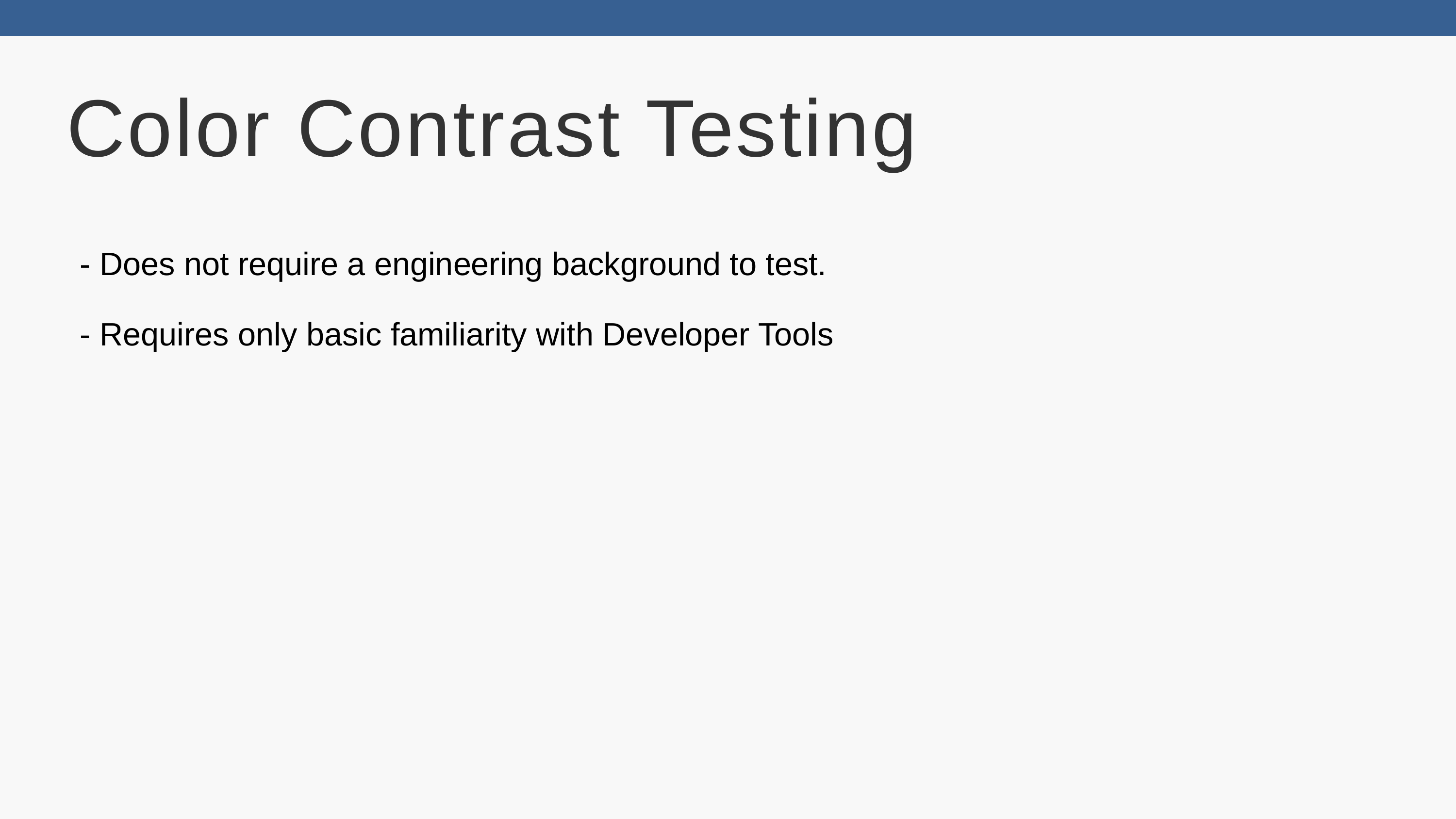

Color Contrast Testing
- Does not require a engineering background to test.
- Requires only basic familiarity with Developer Tools